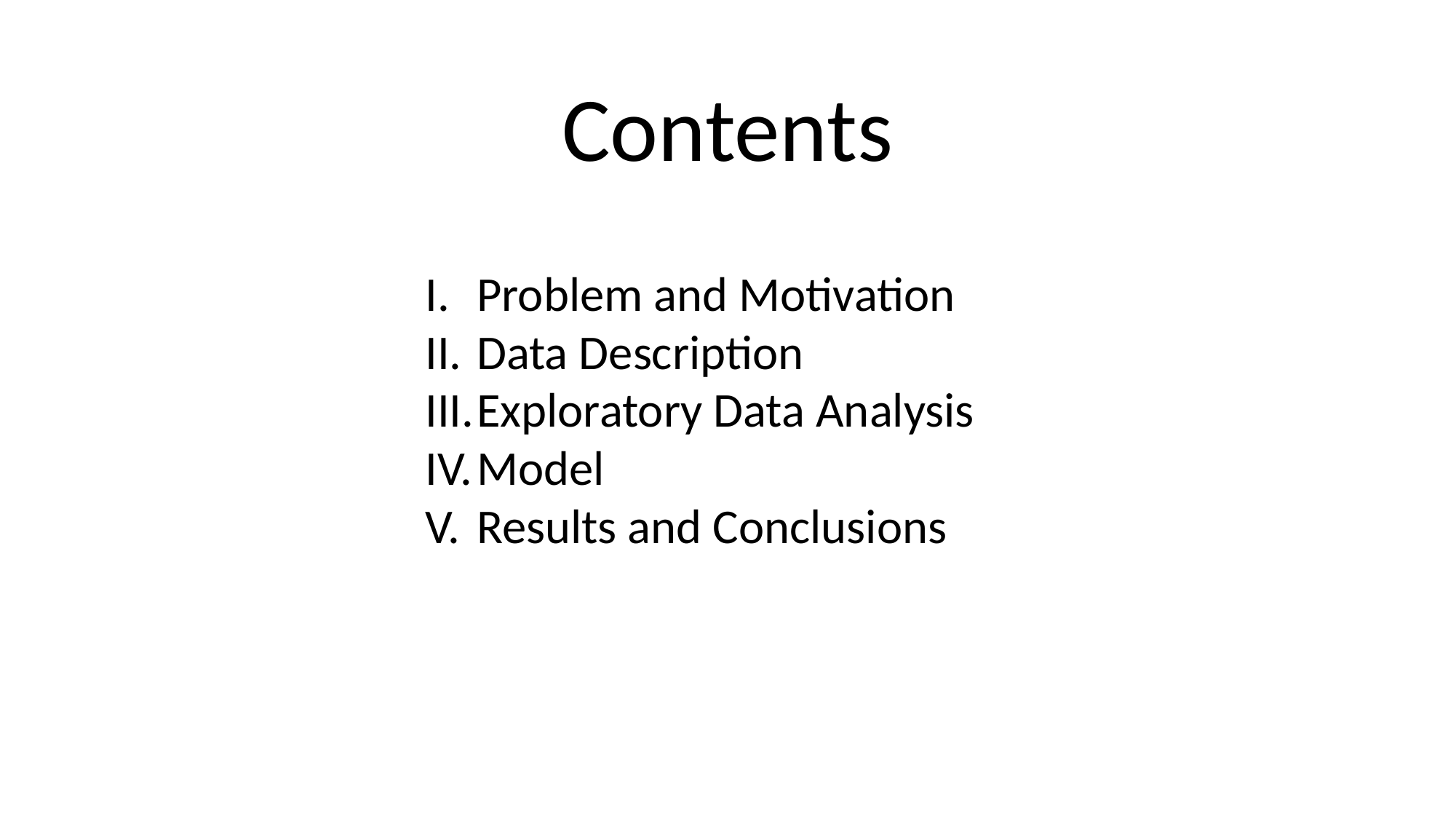

# Contents
Problem and Motivation
Data Description
Exploratory Data Analysis
Model
Results and Conclusions